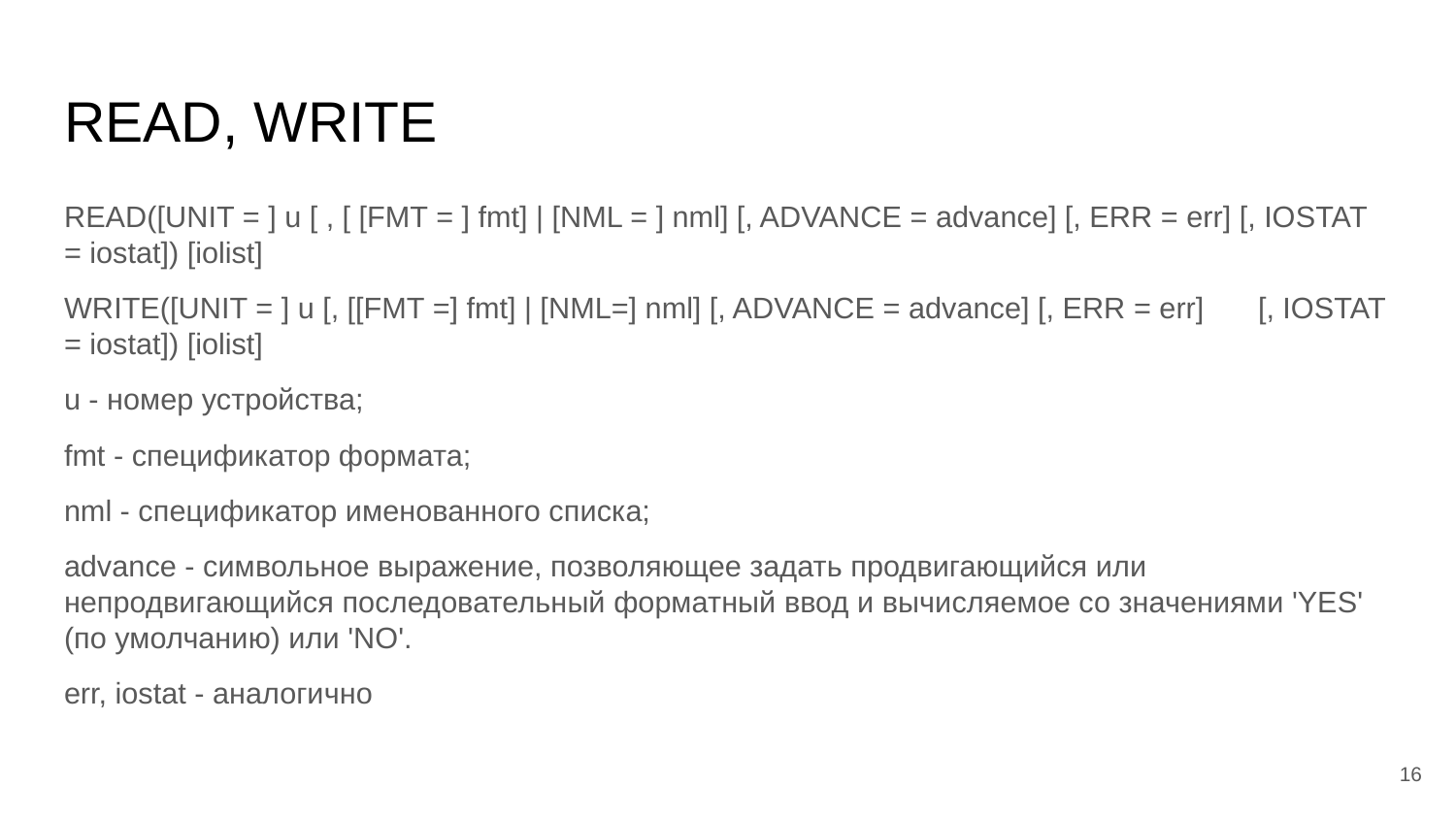

# READ, WRITE
READ([UNIT = ] u [ , [ [FMT = ] fmt] | [NML = ] nml] [, ADVANCE = advance] [, ERR = err] [, IOSTAT = iostat]) [iolist]
WRITE([UNIT = ] u [, [[FMT =] fmt] | [NML=] nml] [, ADVANCE = advance] [, ERR = err]	[, IOSTAT = iostat]) [iolist]
u - номер устройства;
fmt - спецификатор формата;
nml - спецификатор именованного списка;
advance - символьное выражение, позволяющее задать продвигающийся или непродвигающийся последовательный форматный ввод и вычисляемое со значениями 'YES' (по умолчанию) или 'NO'.
err, iostat - аналогично
16